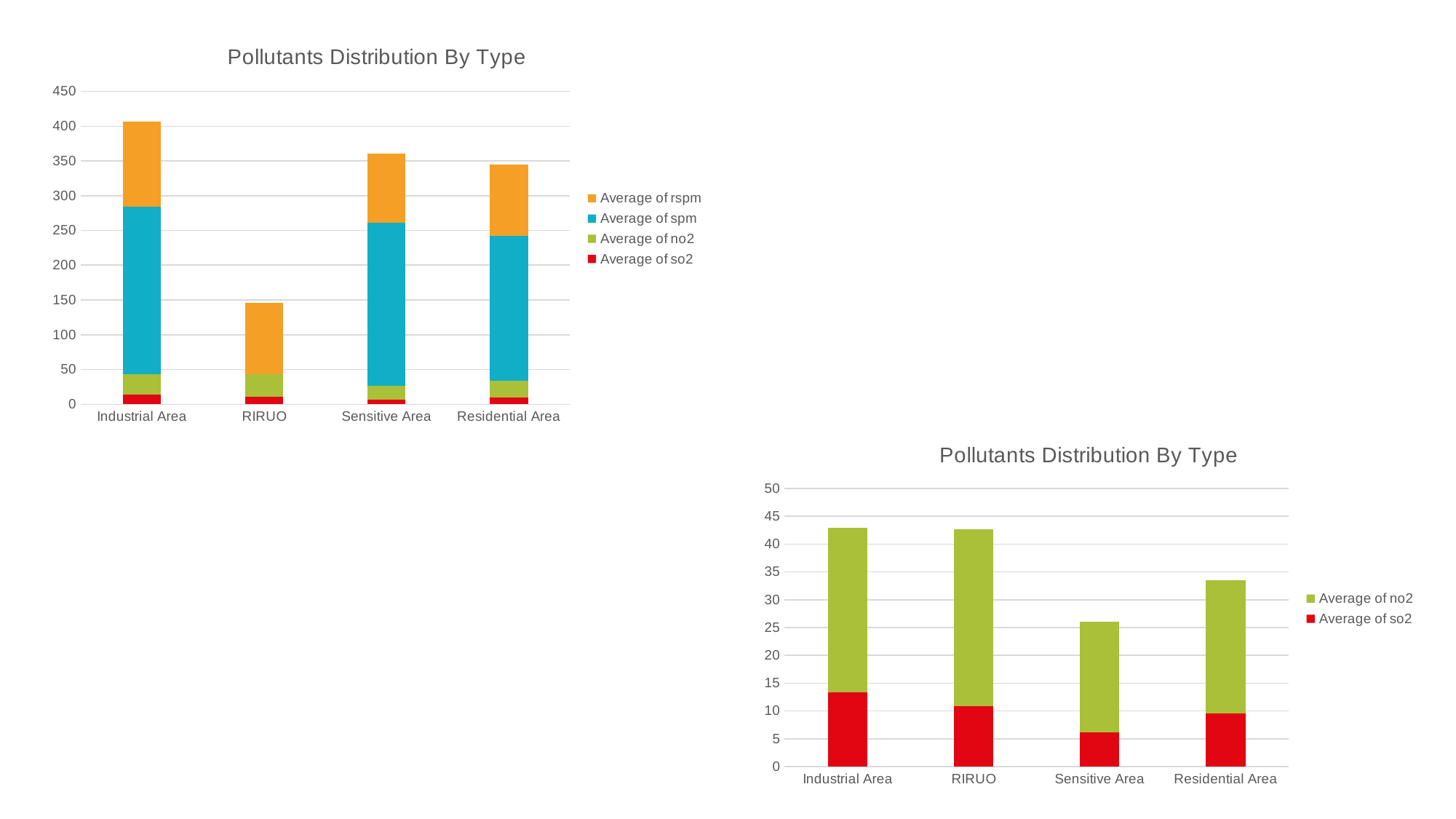

### Chart: Pollutants Distribution By Type

| Category | Average of so2 | Average of no2 | Average of spm | Average of rspm |
|---|---|---|---|---|
| Industrial Area | 13.411339188861874 | 29.462792768363325 | 241.36696277238855 | 122.04840170091154 |
| RIRUO | 10.912576687116564 | 31.779907975460123 | None | 103.61733128834356 |
| Sensitive Area | 6.118602844014079 | 19.959398497724454 | 235.1391454103679 | 99.52269151065494 |
| Residential Area | 9.519617836735748 | 24.03987846444741 | 208.56562772763098 | 102.43289631051478 |

### Chart: Pollutants Distribution By Type

| Category | Average of so2 | Average of no2 |
|---|---|---|
| Industrial Area | 13.411339188861874 | 29.462792768363325 |
| RIRUO | 10.912576687116564 | 31.779907975460123 |
| Sensitive Area | 6.118602844014079 | 19.959398497724454 |
| Residential Area | 9.519617836735748 | 24.03987846444741 |